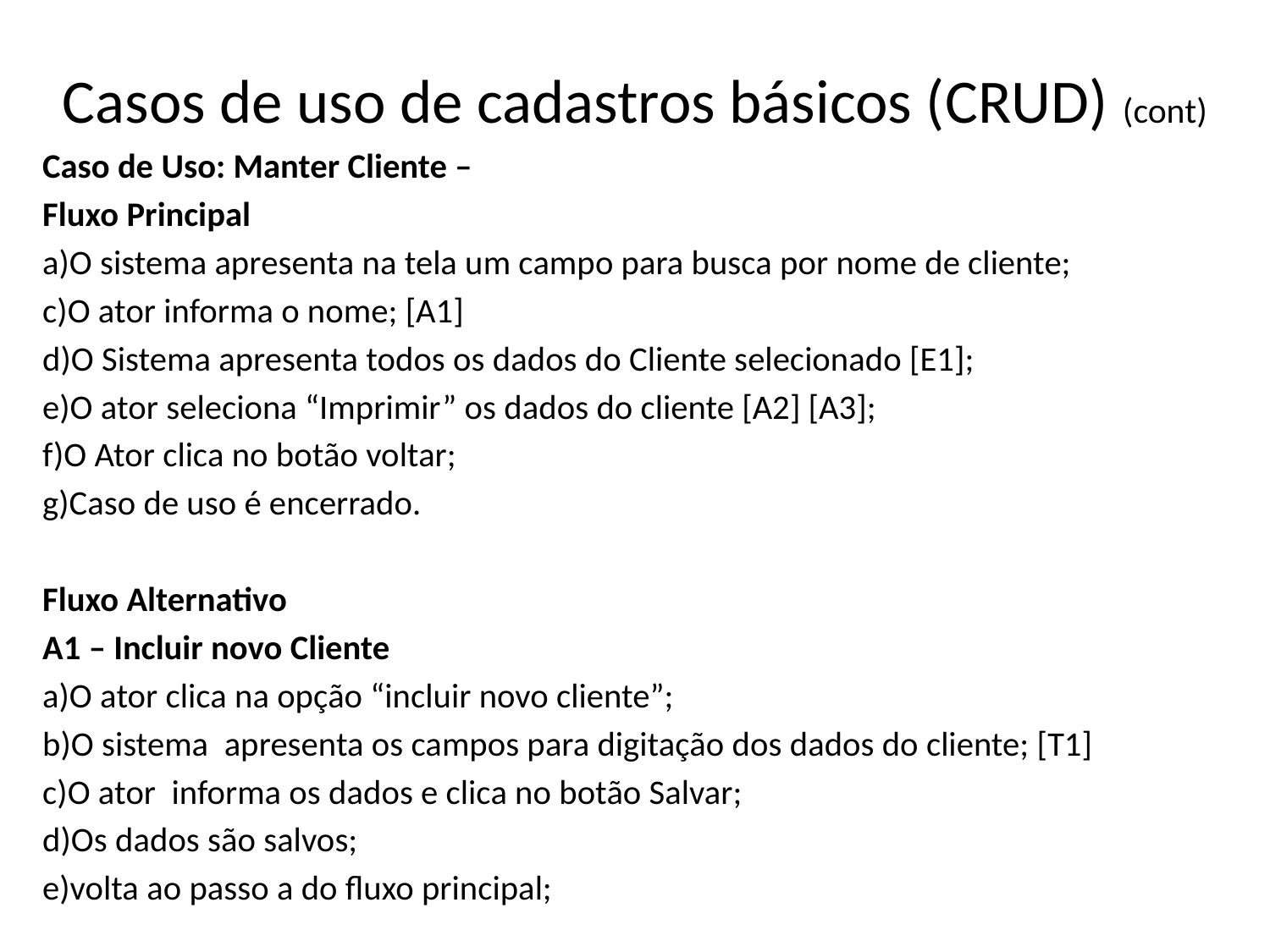

# Casos de uso de cadastros básicos (CRUD) (cont)
Caso de Uso: Manter Cliente –
Fluxo Principal
a)O sistema apresenta na tela um campo para busca por nome de cliente;
c)O ator informa o nome; [A1]
d)O Sistema apresenta todos os dados do Cliente selecionado [E1];
e)O ator seleciona “Imprimir” os dados do cliente [A2] [A3];
f)O Ator clica no botão voltar;
g)Caso de uso é encerrado.

Fluxo Alternativo
A1 – Incluir novo Cliente
a)O ator clica na opção “incluir novo cliente”;
b)O sistema  apresenta os campos para digitação dos dados do cliente; [T1]
c)O ator  informa os dados e clica no botão Salvar;
d)Os dados são salvos;
e)volta ao passo a do fluxo principal;